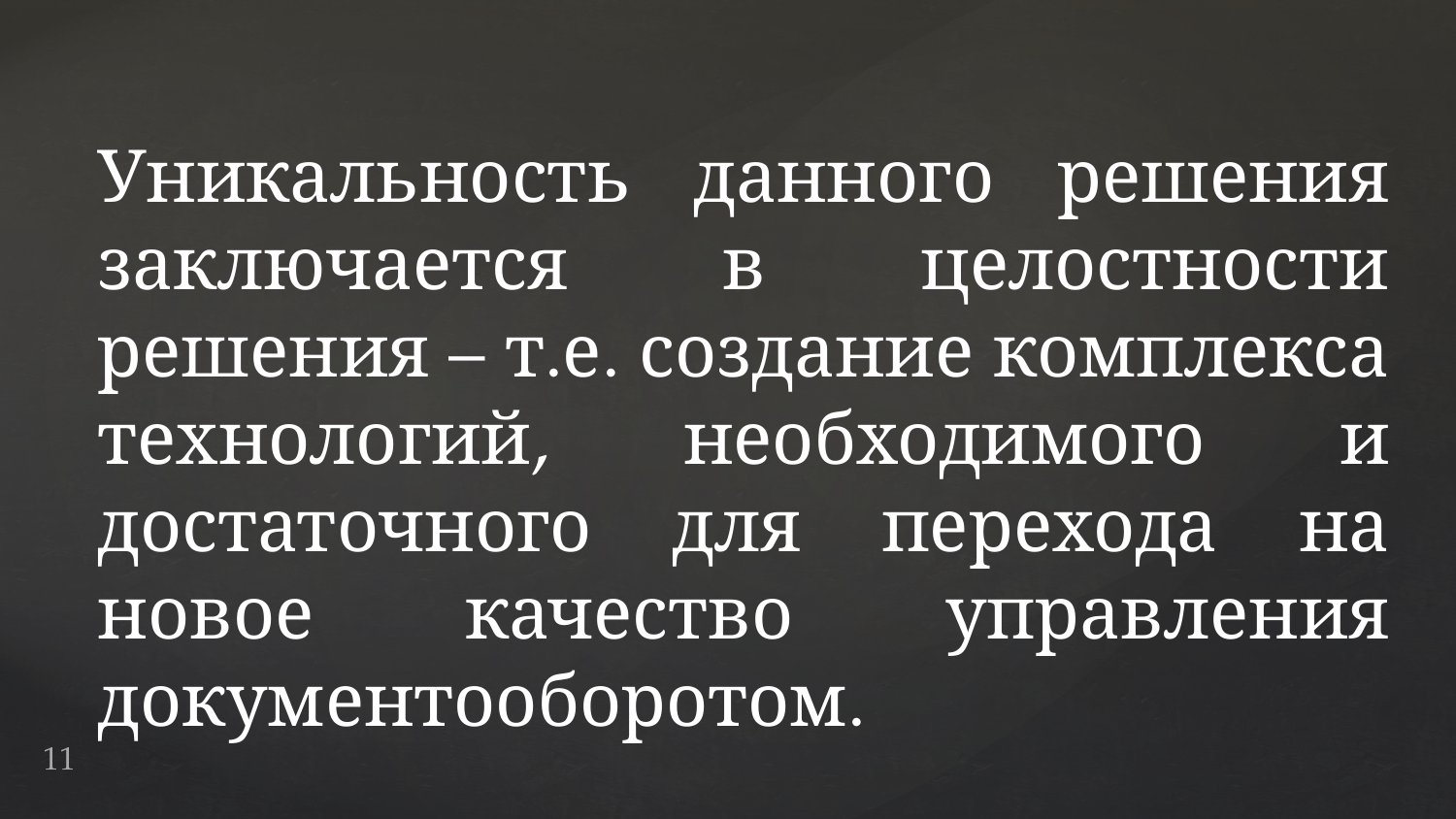

Уникальность данного решения заключается в целостности решения – т.е. создание комплекса технологий, необходимого и достаточного для перехода на новое качество управления документооборотом.
11